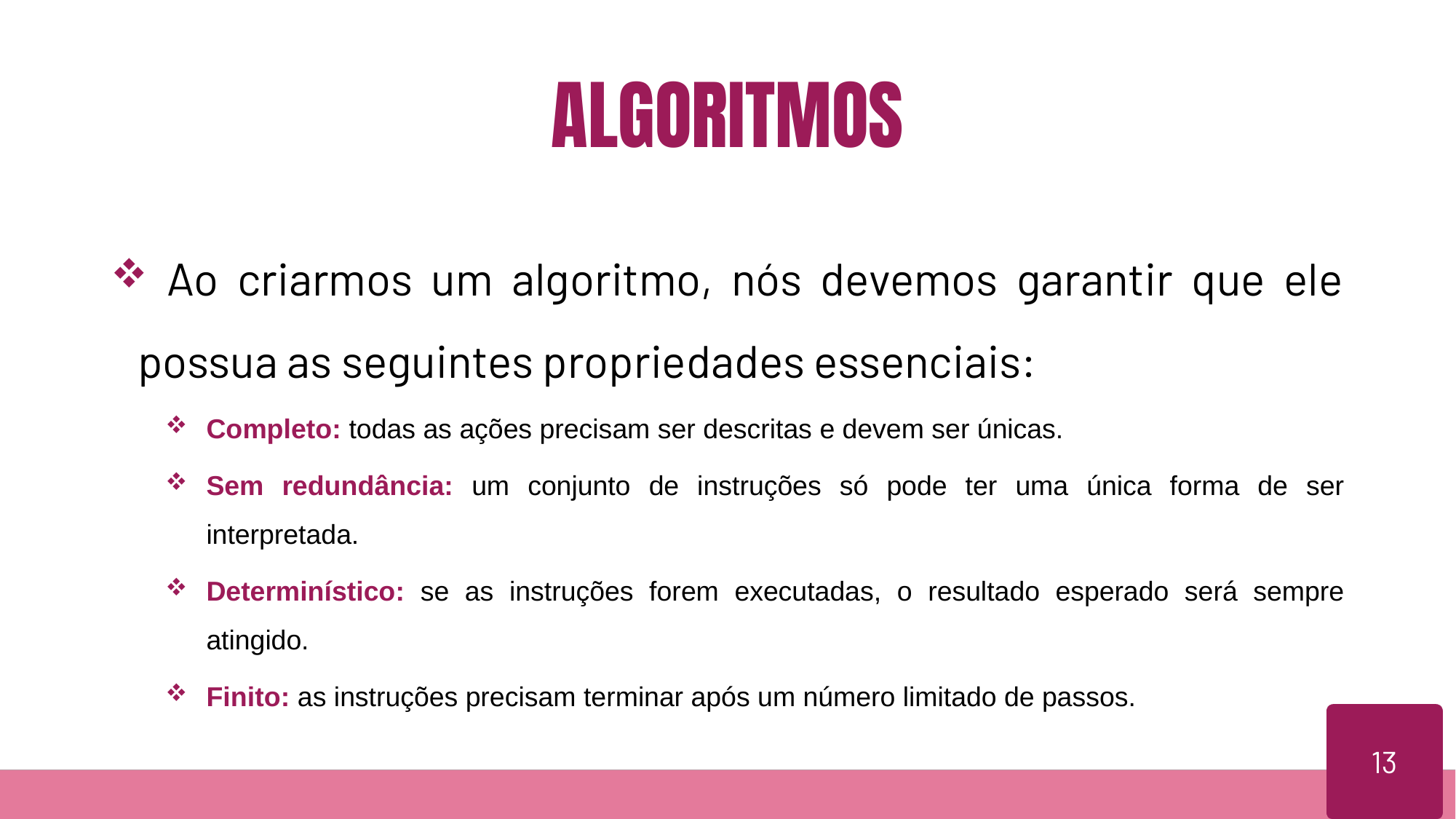

# ALGORITMOS
 Ao criarmos um algoritmo, nós devemos garantir que ele possua as seguintes propriedades essenciais:
Completo: todas as ações precisam ser descritas e devem ser únicas.
Sem redundância: um conjunto de instruções só pode ter uma única forma de ser interpretada.
Determinístico: se as instruções forem executadas, o resultado esperado será sempre atingido.
Finito: as instruções precisam terminar após um número limitado de passos.

13